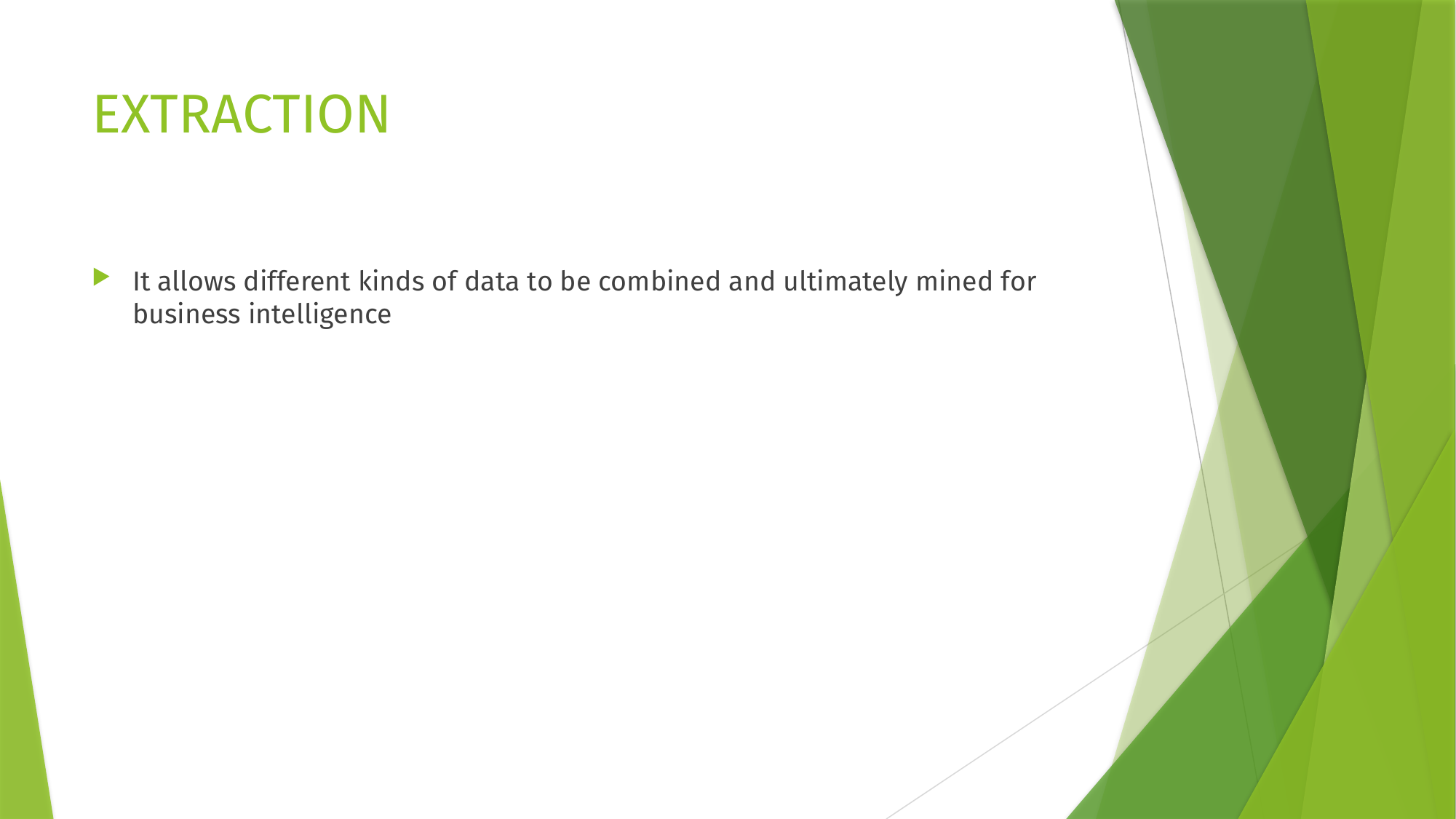

# EXTRACTION
It allows different kinds of data to be combined and ultimately mined for business intelligence